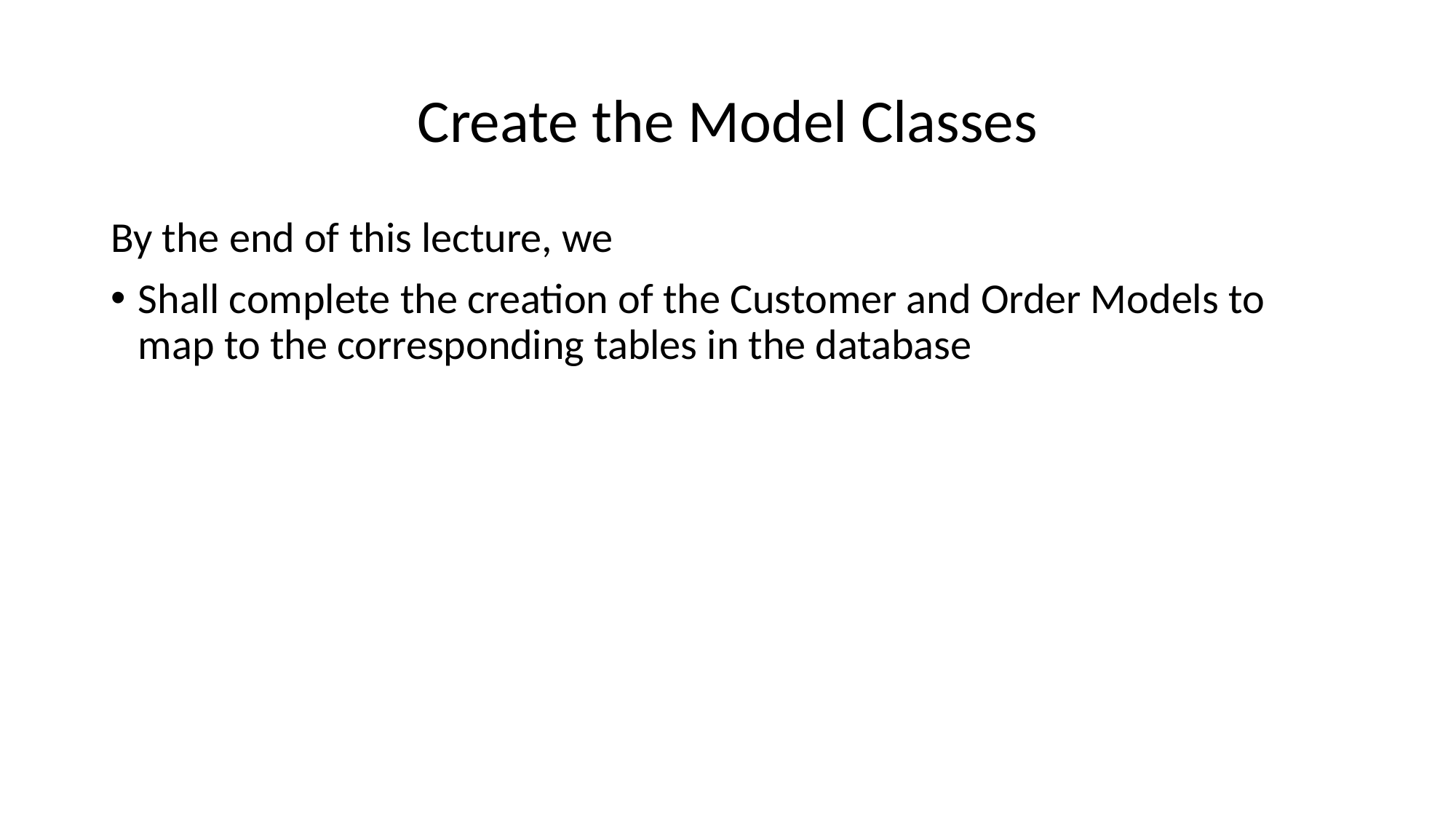

# Create the Model Classes
By the end of this lecture, we
Shall complete the creation of the Customer and Order Models to map to the corresponding tables in the database